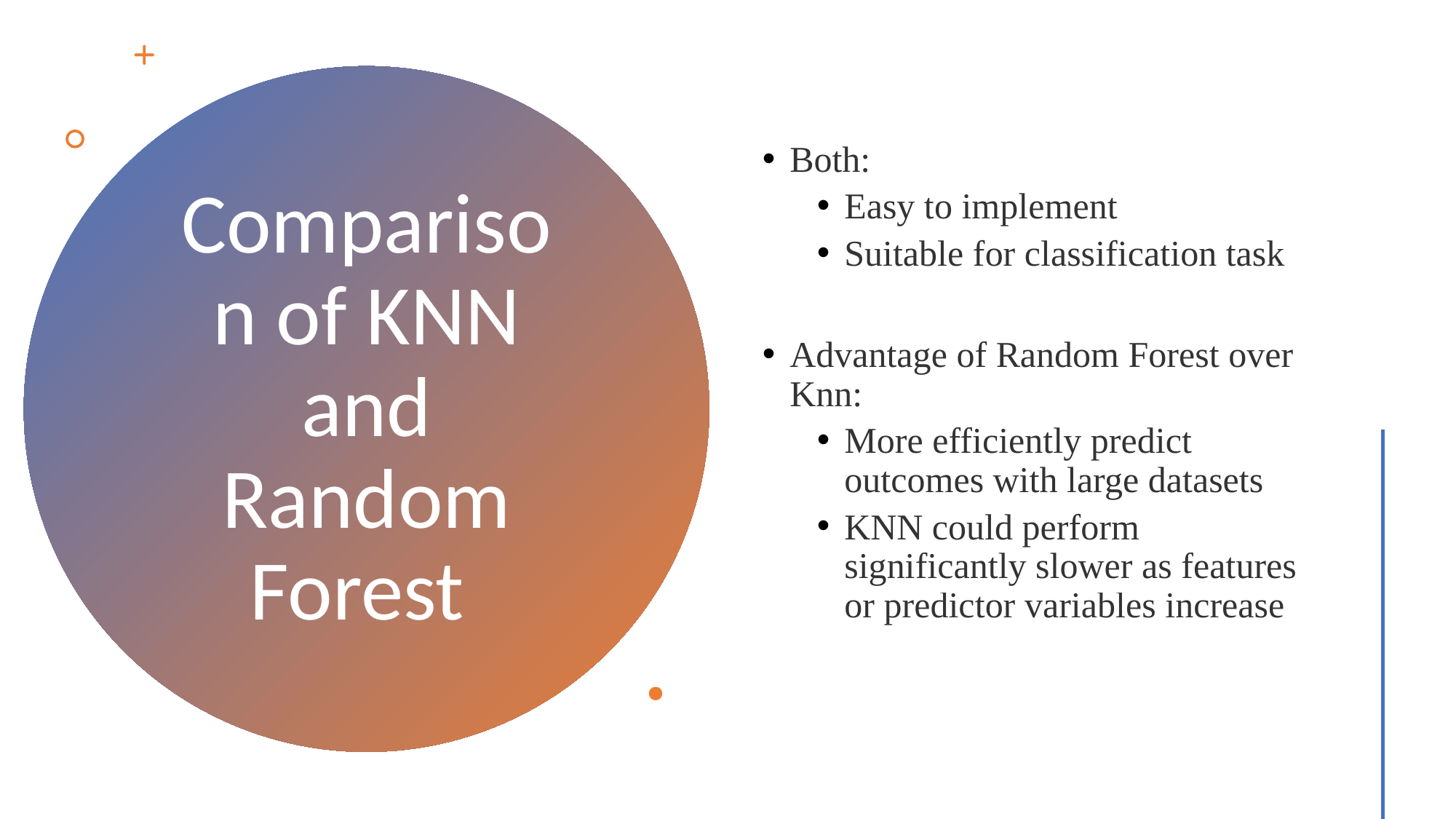

Both:
Easy to implement
Suitable for classification task

Advantage of Random Forest over Knn:
More efficiently predict outcomes with large datasets
KNN could perform significantly slower as features or predictor variables increase

# Comparison of KNN and Random Forest